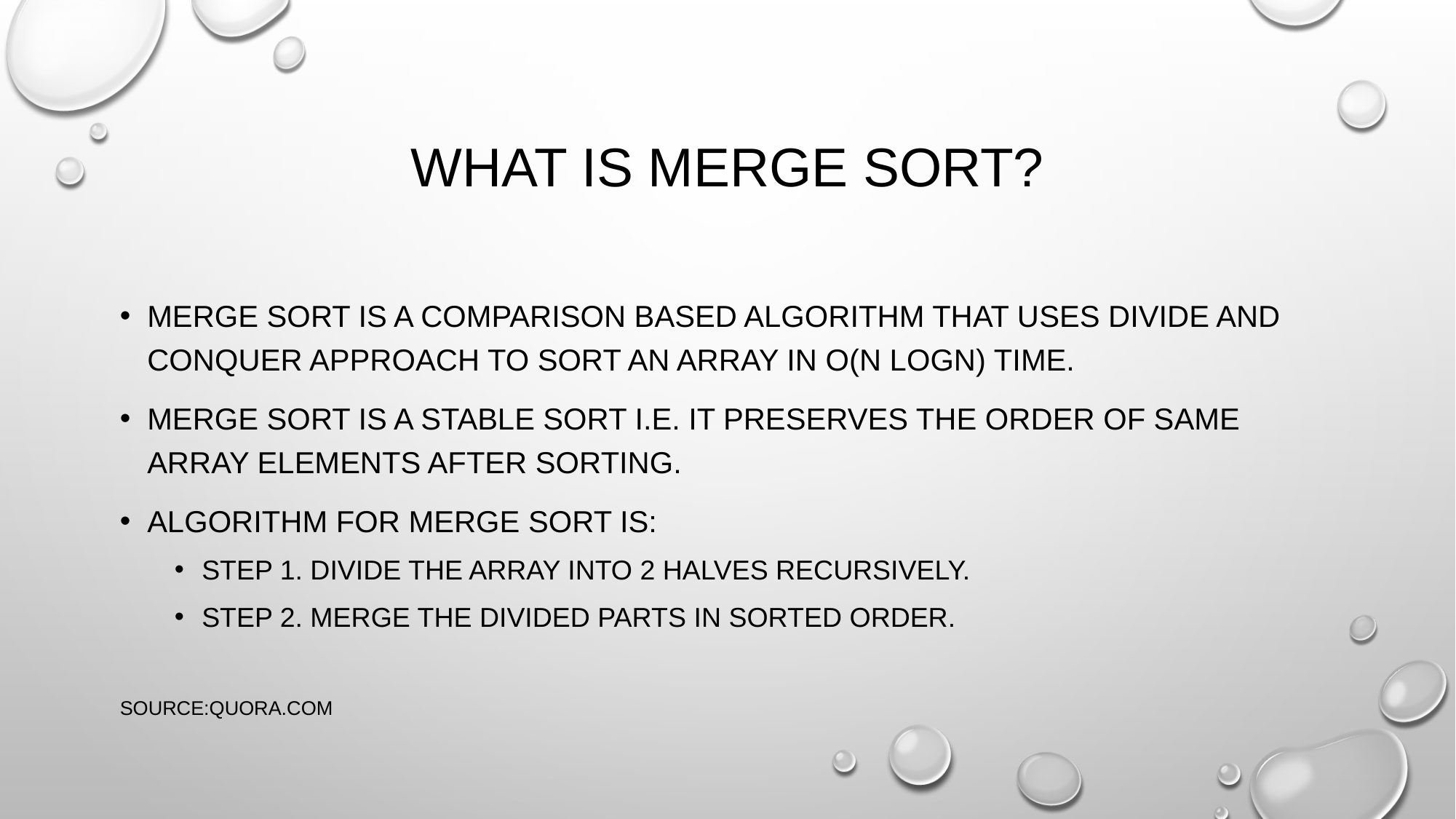

# What is merge sort?
Merge sort is a comparison based algorithm that uses divide and conquer approach to sort an array in O(n logn) time.
Merge sort is a stable sort i.e. it preserves the order of same array elements after sorting.
Algorithm for Merge sort is:
Step 1. Divide the array into 2 halves recursively.
Step 2. Merge the divided parts in sorted order.
                                                                                                                                Source:Quora.com